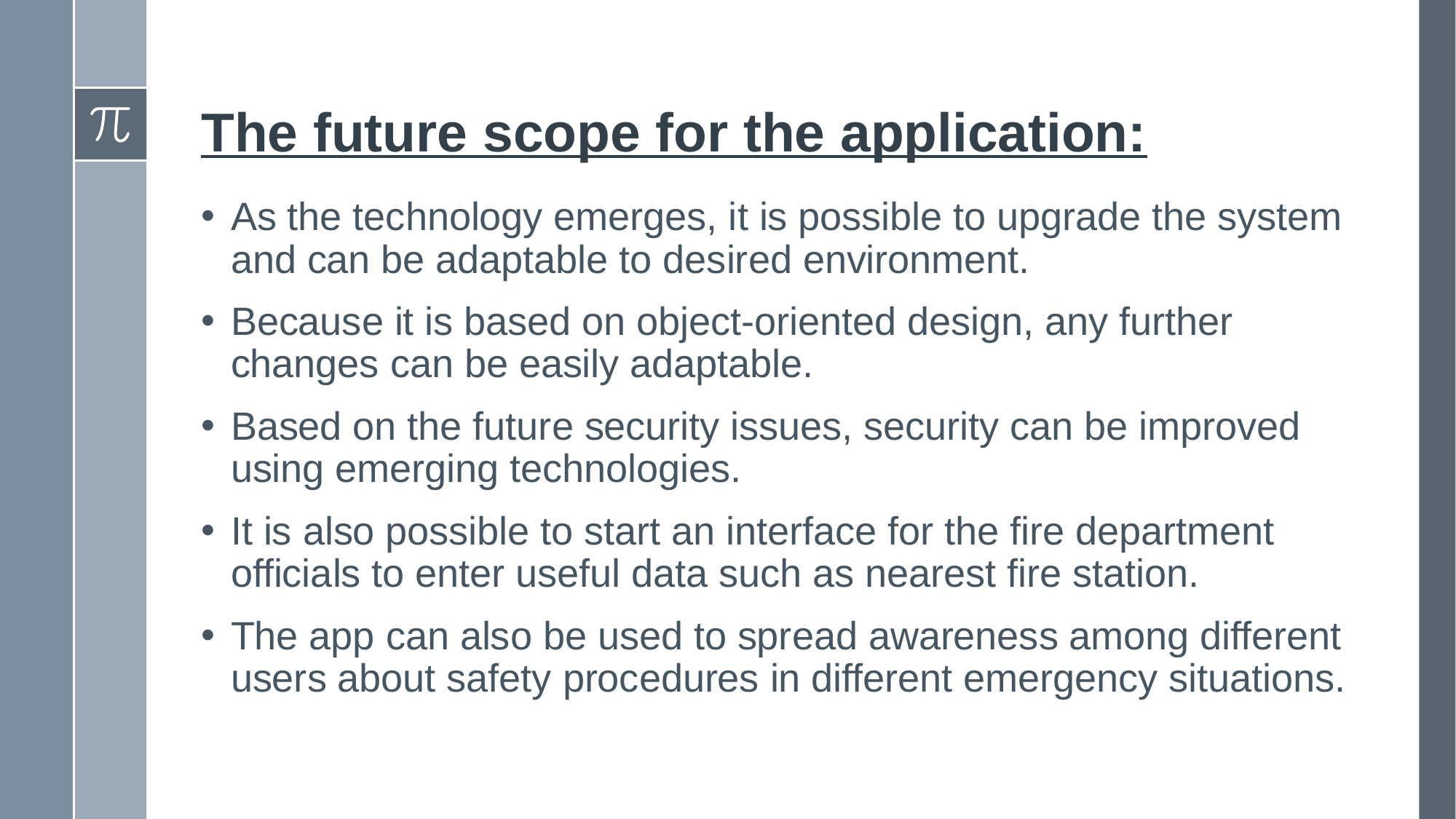

# The future scope for the application:
As the technology emerges, it is possible to upgrade the system and can be adaptable to desired environment.
Because it is based on object-oriented design, any further changes can be easily adaptable.
Based on the future security issues, security can be improved using emerging technologies.
It is also possible to start an interface for the fire department officials to enter useful data such as nearest fire station.
The app can also be used to spread awareness among different users about safety procedures in different emergency situations.